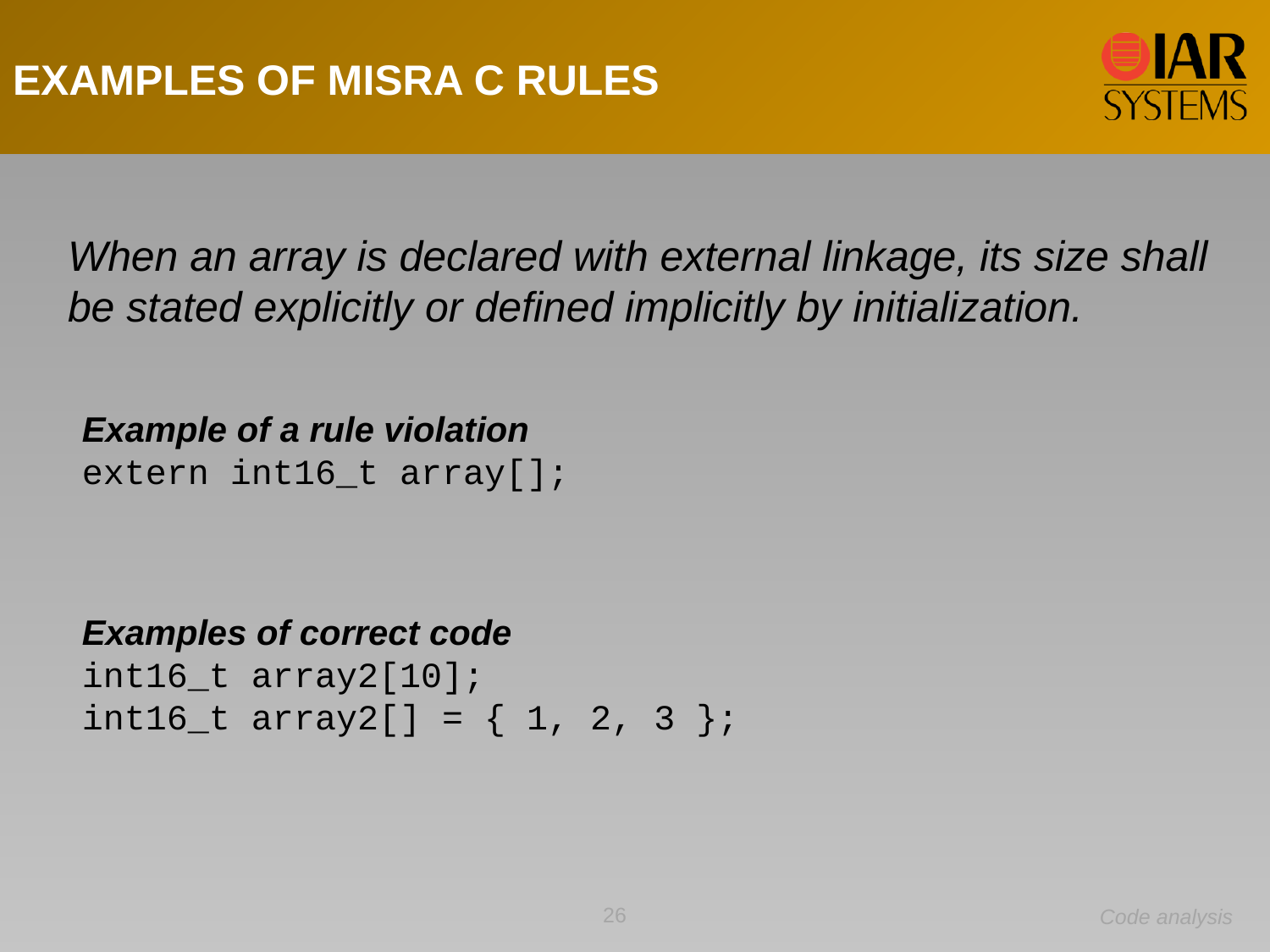

EXAMPLES OF MISRA C RULES
When an array is declared with external linkage, its size shall be stated explicitly or defined implicitly by initialization.

Example of a rule violation
extern int16_t array[];
Examples of correct code
int16_t array2[10];
int16_t array2[] = { 1, 2, 3 };
26
Code analysis